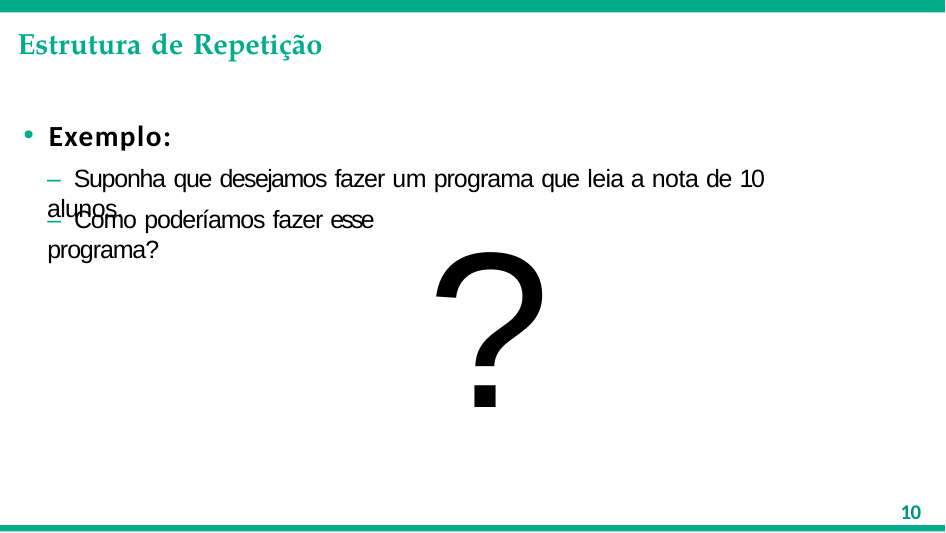

# Estrutura de Repetição
Exemplo:
– Suponha que desejamos fazer um programa que leia a nota de 10 alunos.
?
– Como poderíamos fazer esse programa?
10